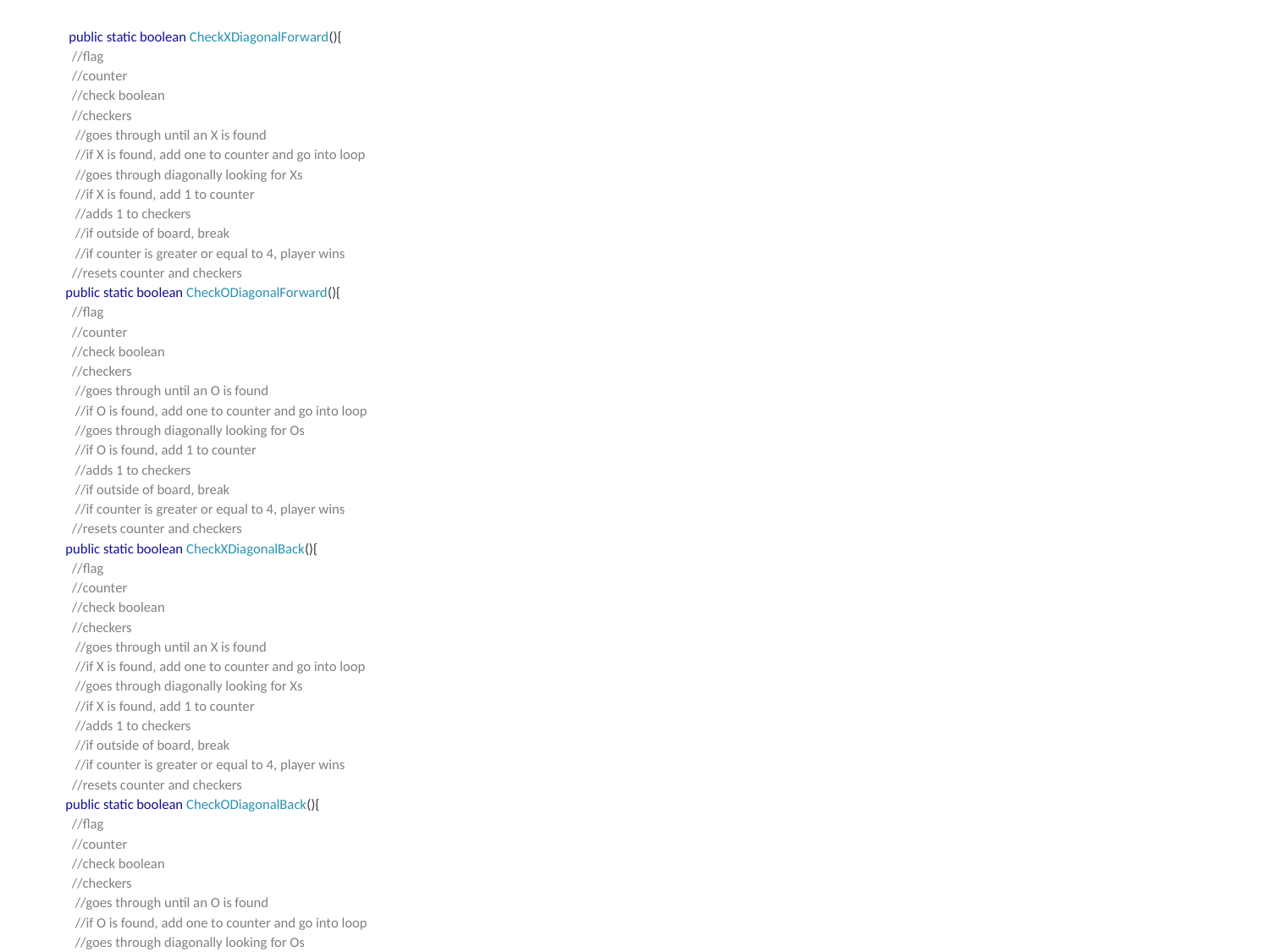

public static boolean CheckXDiagonalForward(){
  //flag
  //counter
  //check boolean
  //checkers
   //goes through until an X is found
   //if X is found, add one to counter and go into loop
   //goes through diagonally looking for Xs
   //if X is found, add 1 to counter
   //adds 1 to checkers
   //if outside of board, break
   //if counter is greater or equal to 4, player wins
  //resets counter and checkers
public static boolean CheckODiagonalForward(){
  //flag
  //counter
  //check boolean
  //checkers
   //goes through until an O is found
   //if O is found, add one to counter and go into loop
   //goes through diagonally looking for Os
   //if O is found, add 1 to counter
   //adds 1 to checkers
   //if outside of board, break
   //if counter is greater or equal to 4, player wins
  //resets counter and checkers
public static boolean CheckXDiagonalBack(){
  //flag
  //counter
  //check boolean
  //checkers
   //goes through until an X is found
   //if X is found, add one to counter and go into loop
   //goes through diagonally looking for Xs
   //if X is found, add 1 to counter
   //adds 1 to checkers
   //if outside of board, break
   //if counter is greater or equal to 4, player wins
  //resets counter and checkers
public static boolean CheckODiagonalBack(){
  //flag
  //counter
  //check boolean
  //checkers
   //goes through until an O is found
   //if O is found, add one to counter and go into loop
   //goes through diagonally looking for Os
   //if O is found, add 1 to counter
   //adds 1 to checkers
   //if outside of board, break
   //if counter is greater or equal to 4, player wins
  //resets counter and checkers